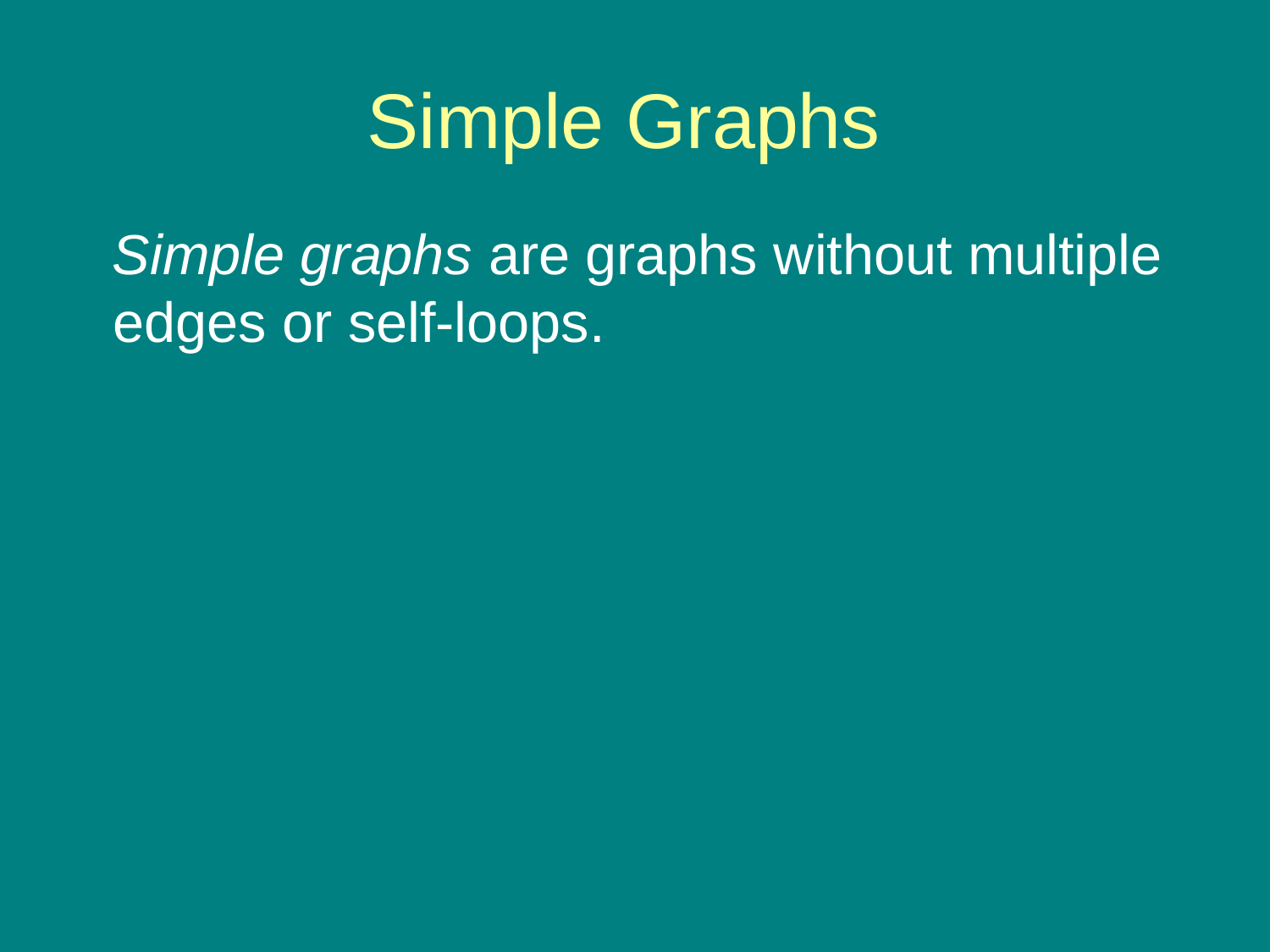

# Simple Graphs
   Simple graphs are graphs without multiple edges or self-loops.